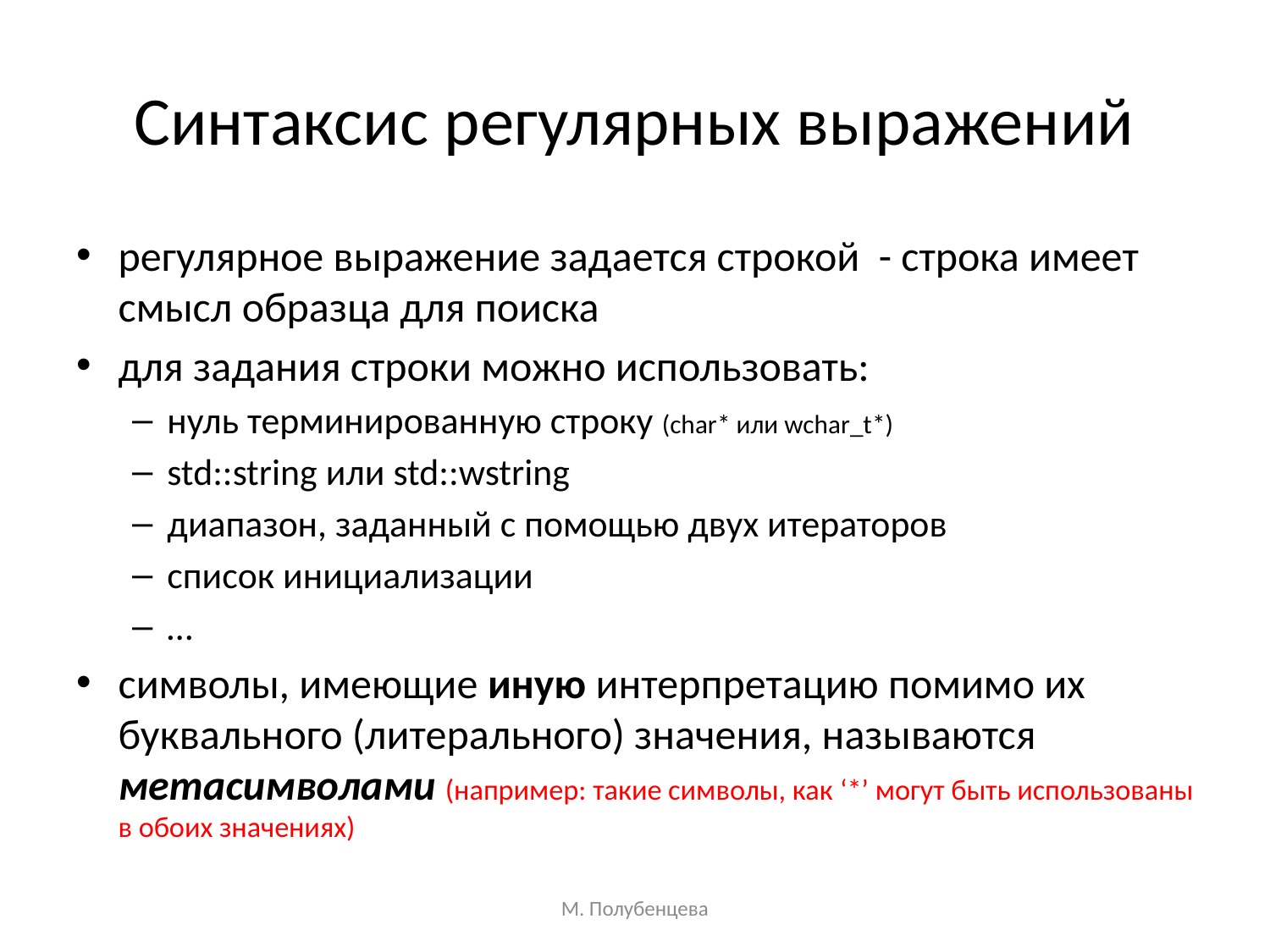

# Синтаксис регулярных выражений
регулярное выражение задается строкой  - строка имеет смысл образца для поиска
для задания строки можно использовать:
нуль терминированную строку (char* или wchar_t*)
std::string или std::wstring
диапазон, заданный с помощью двух итераторов
список инициализации
…
символы, имеющие иную интерпретацию помимо их буквального (литерального) значения, называются метасимволами (например: такие символы, как ‘*’ могут быть использованы в обоих значениях)
М. Полубенцева